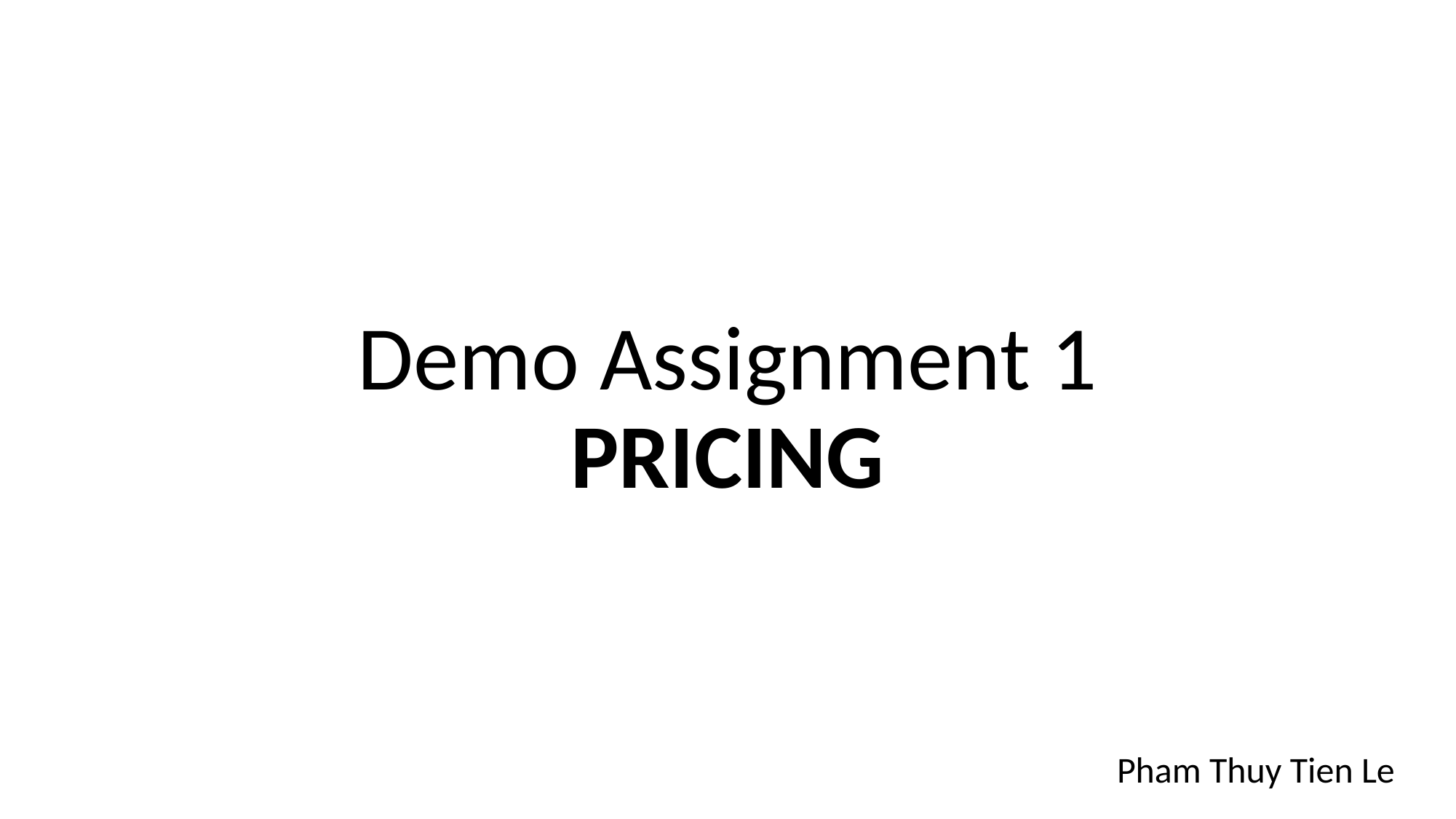

# Demo Assignment 1 PRICING
Pham Thuy Tien Le